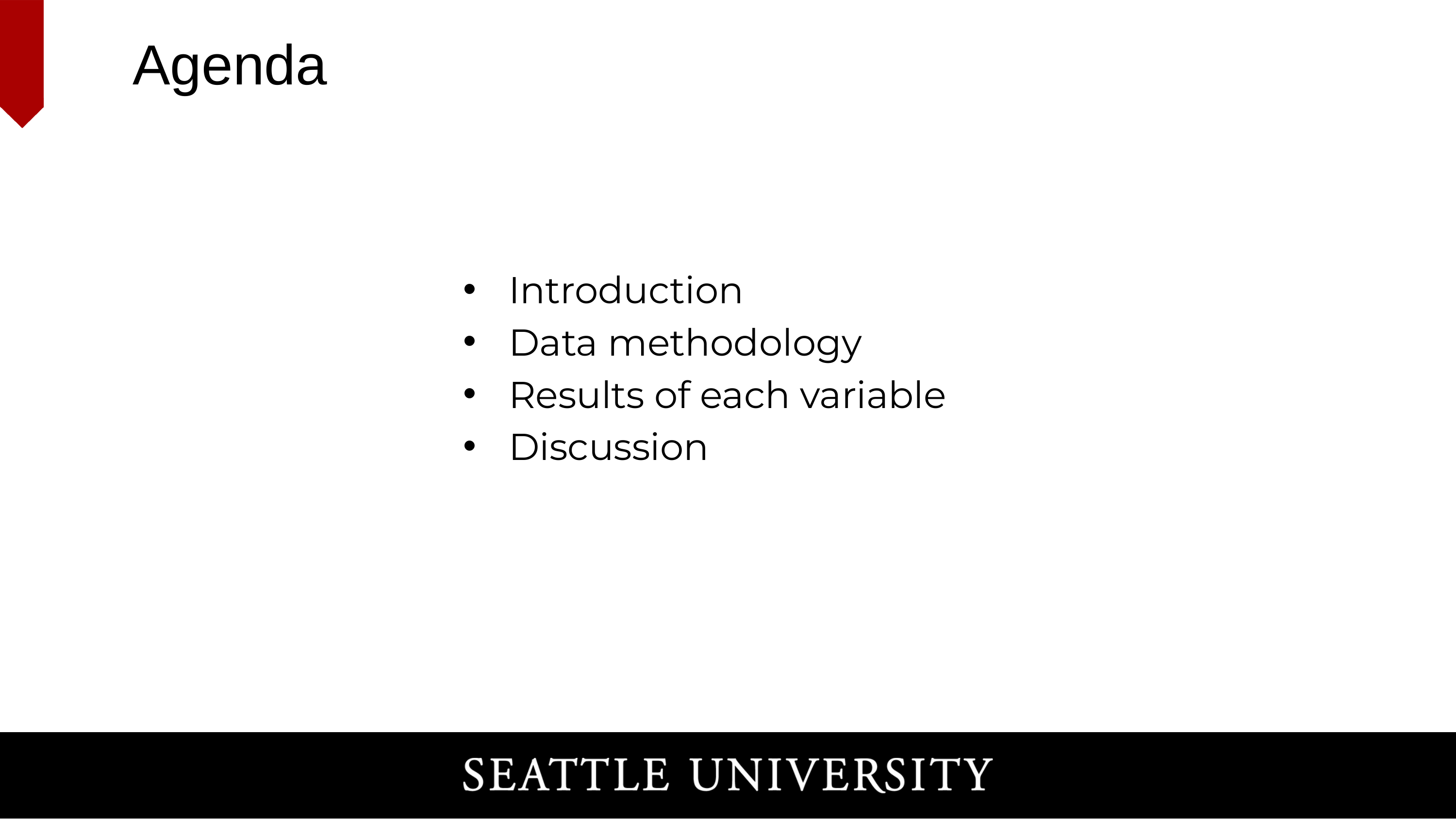

Agenda

Introduction
Data methodology
Results of each variable
Discussion